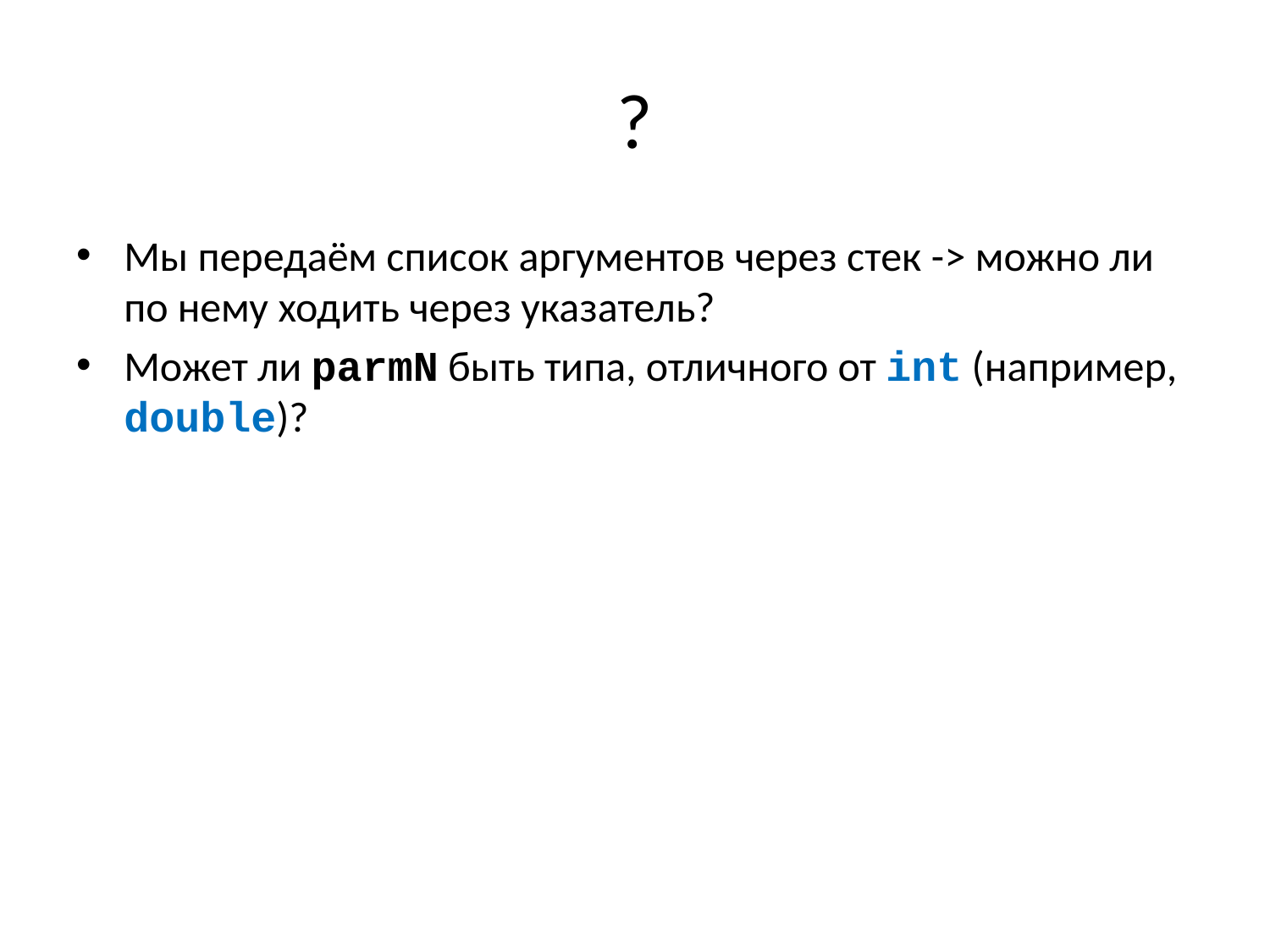

# ?
Мы передаём список аргументов через стек -> можно ли по нему ходить через указатель?
Может ли parmN быть типа, отличного от int (например, double)?